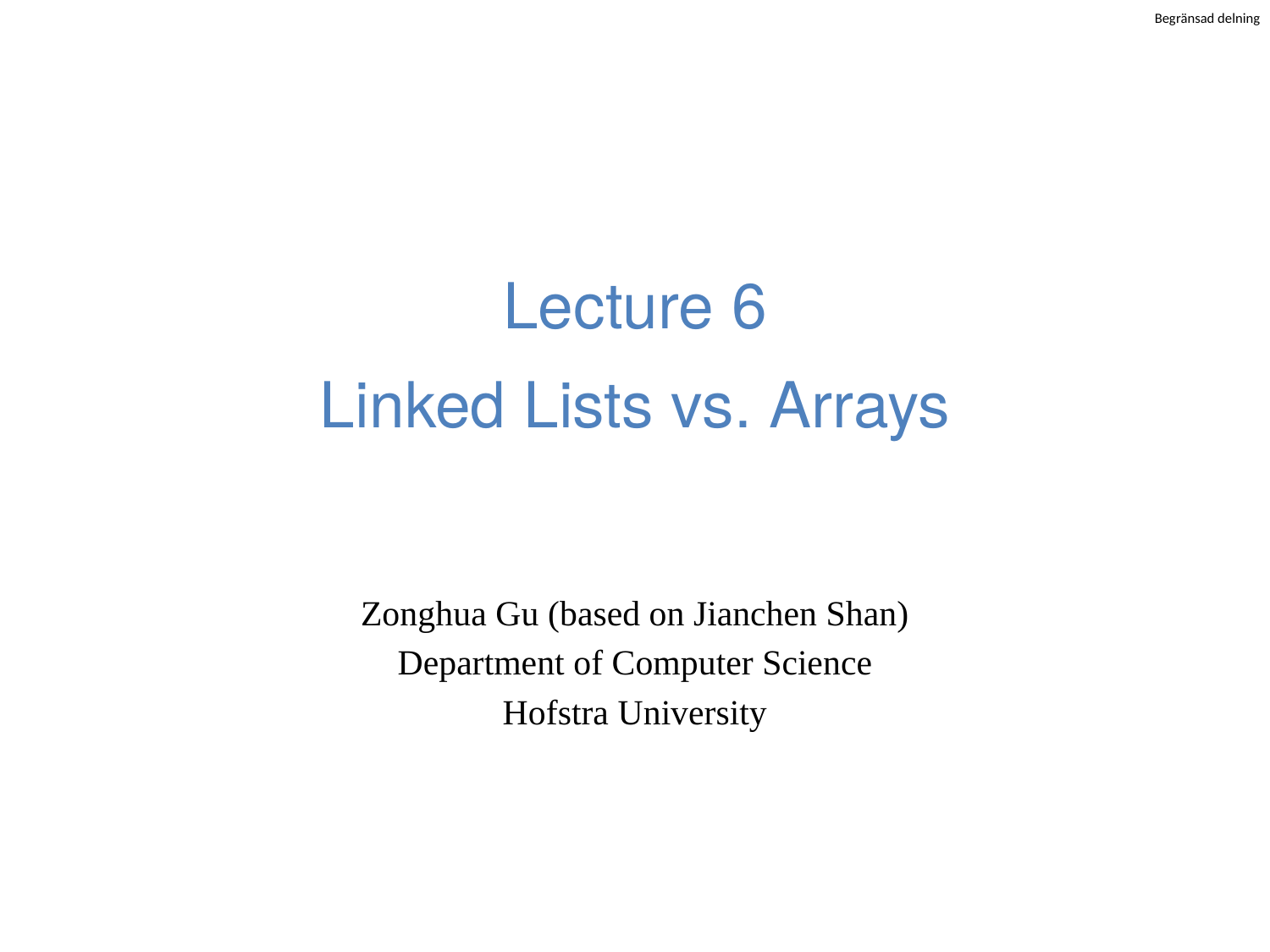

# Lecture 6 Linked Lists vs. Arrays
Zonghua Gu (based on Jianchen Shan)
Department of Computer Science
Hofstra University